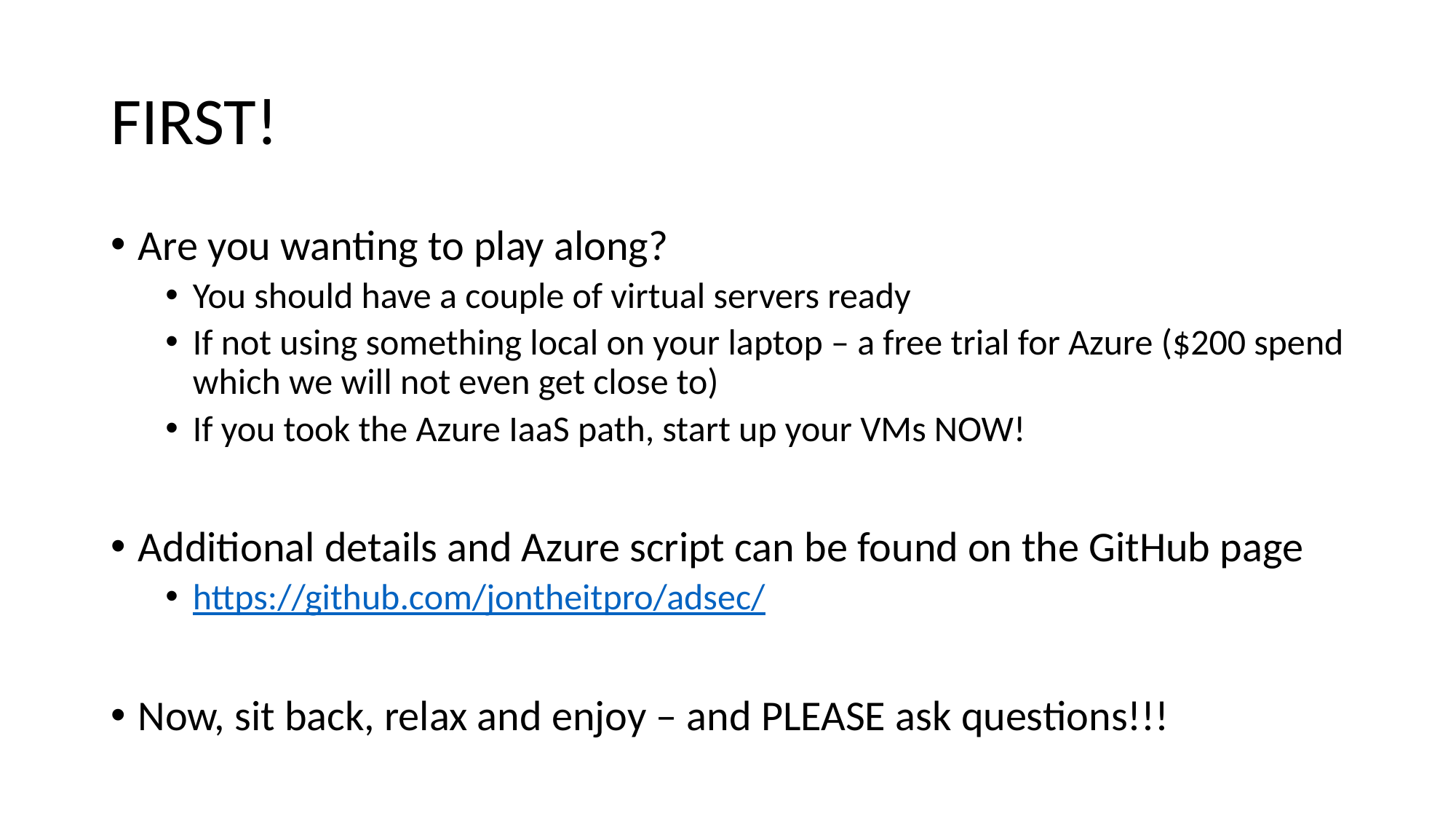

# FIRST!
Are you wanting to play along?
You should have a couple of virtual servers ready
If not using something local on your laptop – a free trial for Azure ($200 spend which we will not even get close to)
If you took the Azure IaaS path, start up your VMs NOW!

Additional details and Azure script can be found on the GitHub page
https://github.com/jontheitpro/adsec/

Now, sit back, relax and enjoy – and PLEASE ask questions!!!